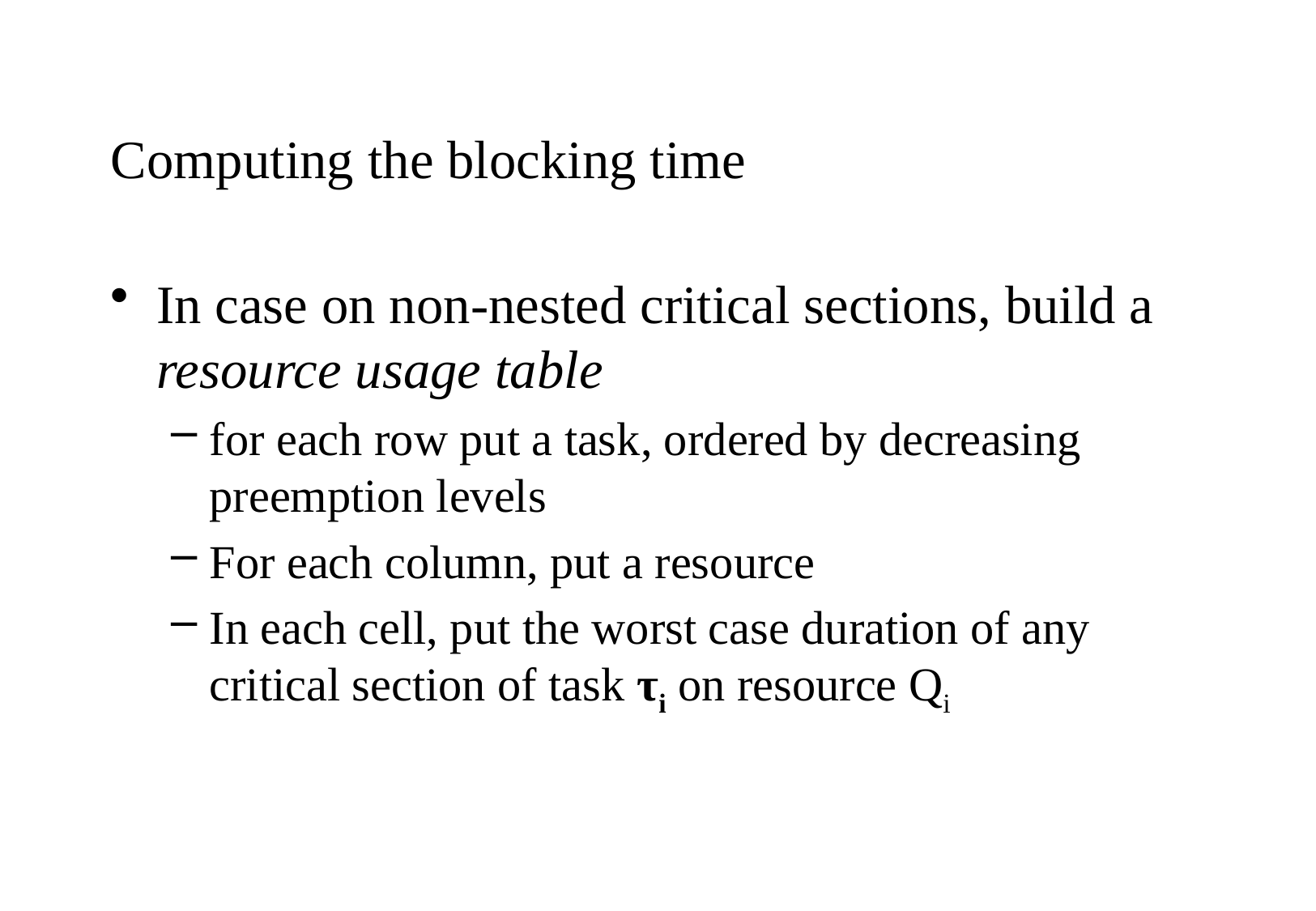

# Computing the blocking time
In case on non-nested critical sections, build a resource usage table
for each row put a task, ordered by decreasing preemption levels
For each column, put a resource
In each cell, put the worst case duration of any critical section of task τi on resource Qi